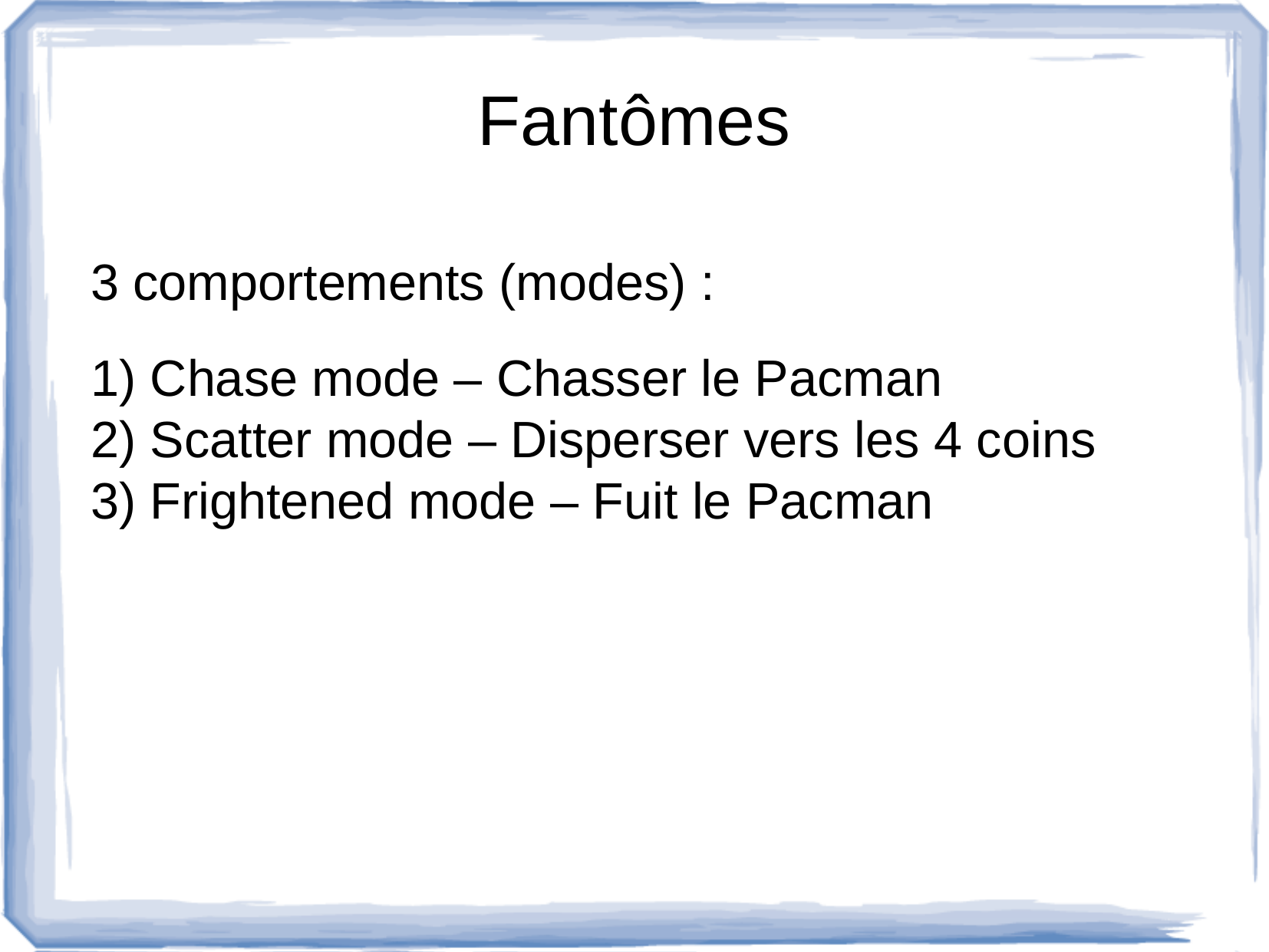

Fantômes
3 comportements (modes) :

 Chase mode – Chasser le Pacman
 Scatter mode – Disperser vers les 4 coins
 Frightened mode – Fuit le Pacman